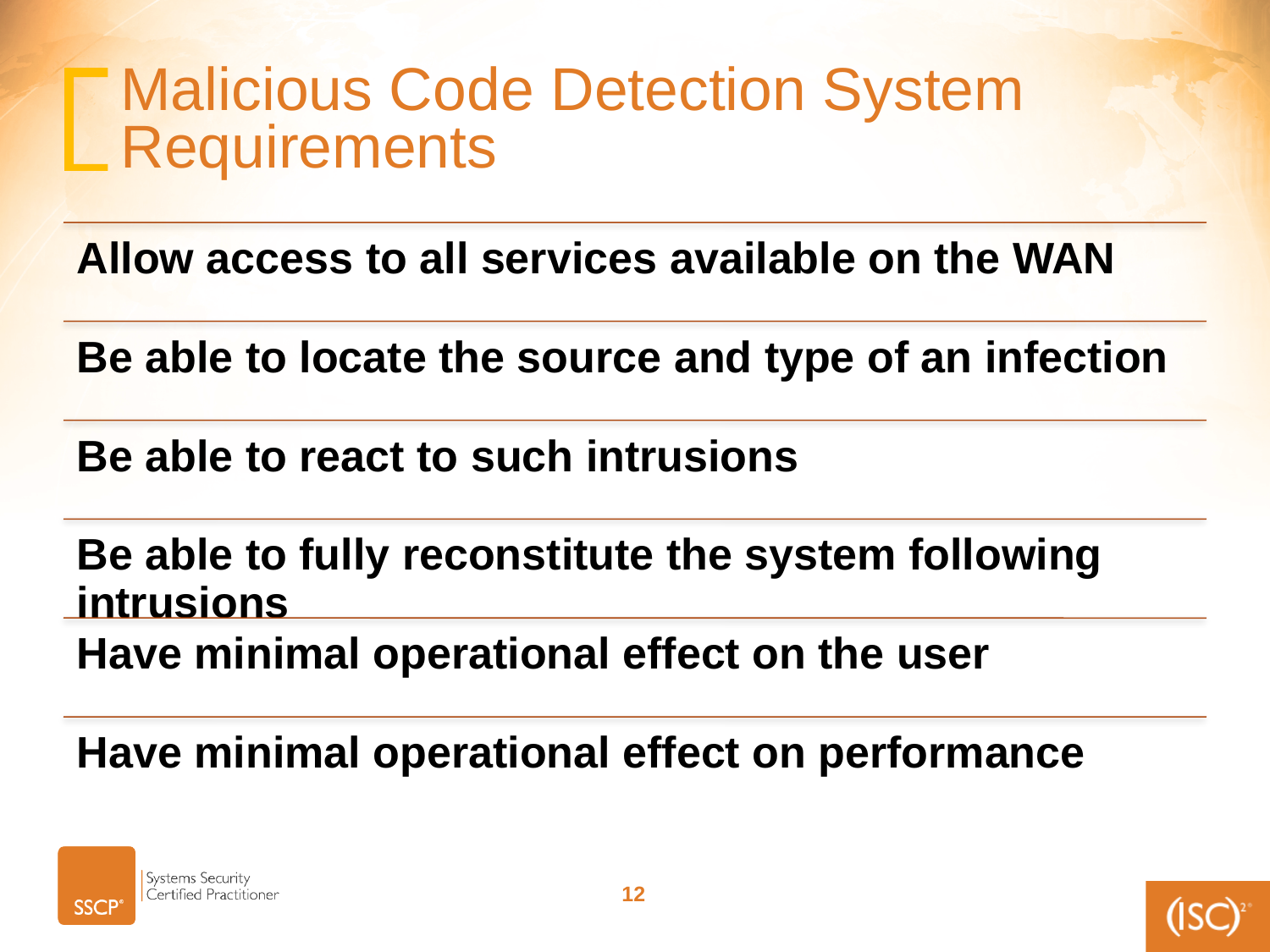

# Malicious Code Detection System Requirements
Allow access to all services available on the WAN
Be able to locate the source and type of an infection
Be able to react to such intrusions
Be able to fully reconstitute the system following intrusions
Have minimal operational effect on the user
Have minimal operational effect on performance